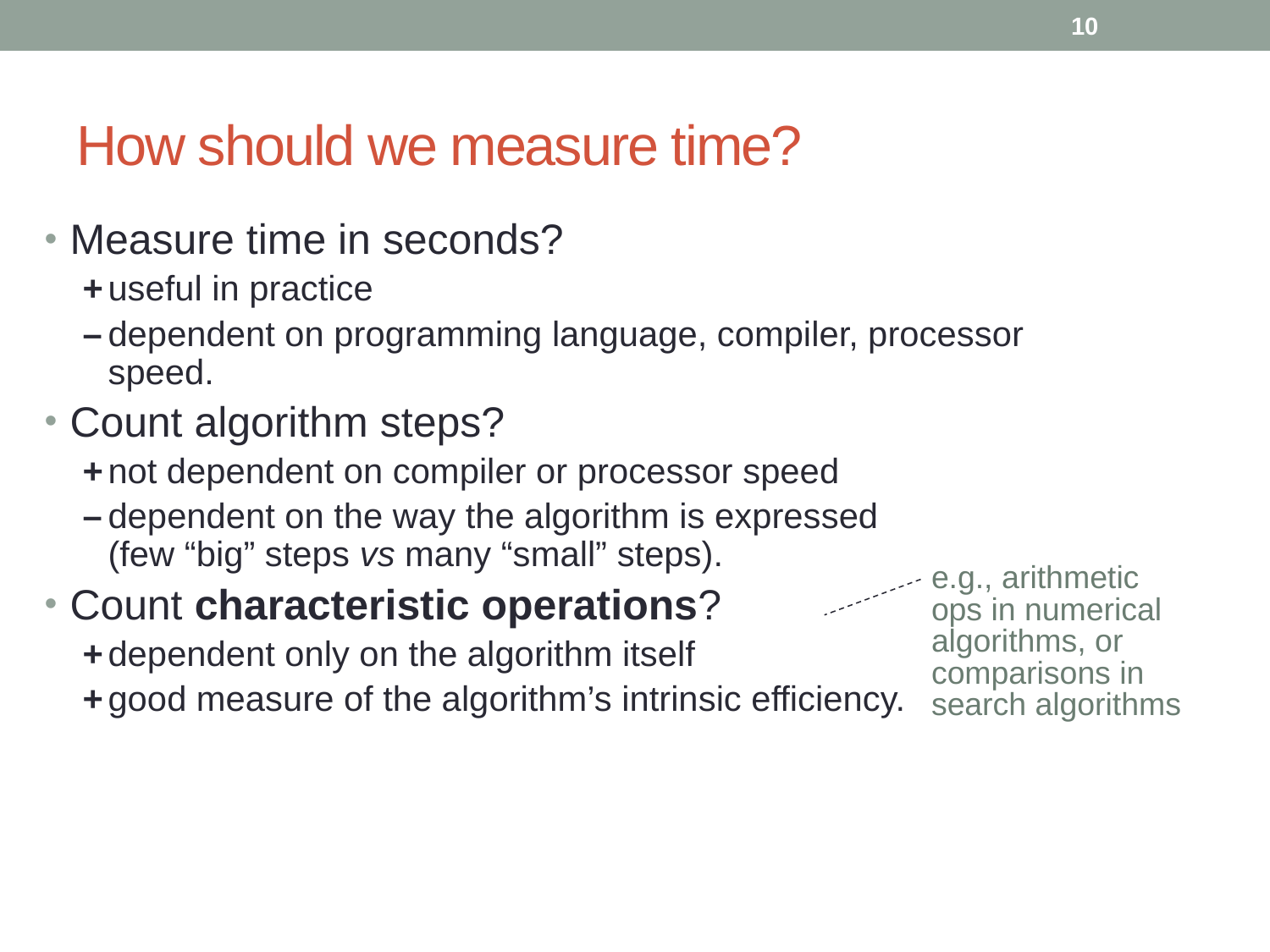

10
# How should we measure time?
Measure time in seconds?
+	useful in practice
–	dependent on programming language, compiler, processor speed.
Count algorithm steps?
+	not dependent on compiler or processor speed
–	dependent on the way the algorithm is expressed
(few “big” steps vs many “small” steps).
Count characteristic operations?
+	dependent only on the algorithm itself
+	good measure of the algorithm’s intrinsic efficiency.
e.g., arithmetic ops in numerical algorithms, or comparisons in search algorithms